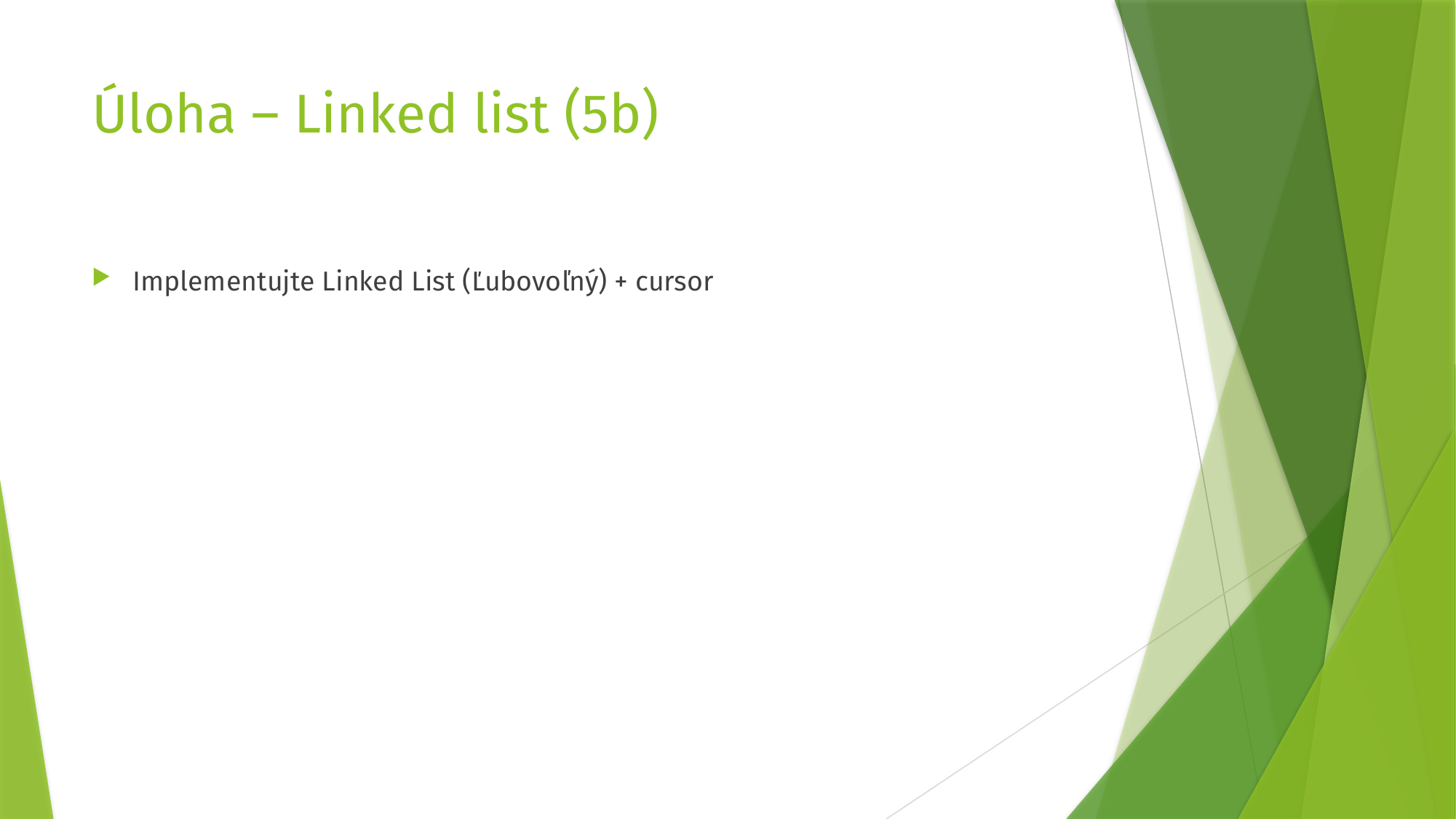

# Úloha – Linked list (5b)
Implementujte Linked List (Ľubovoľný) + cursor